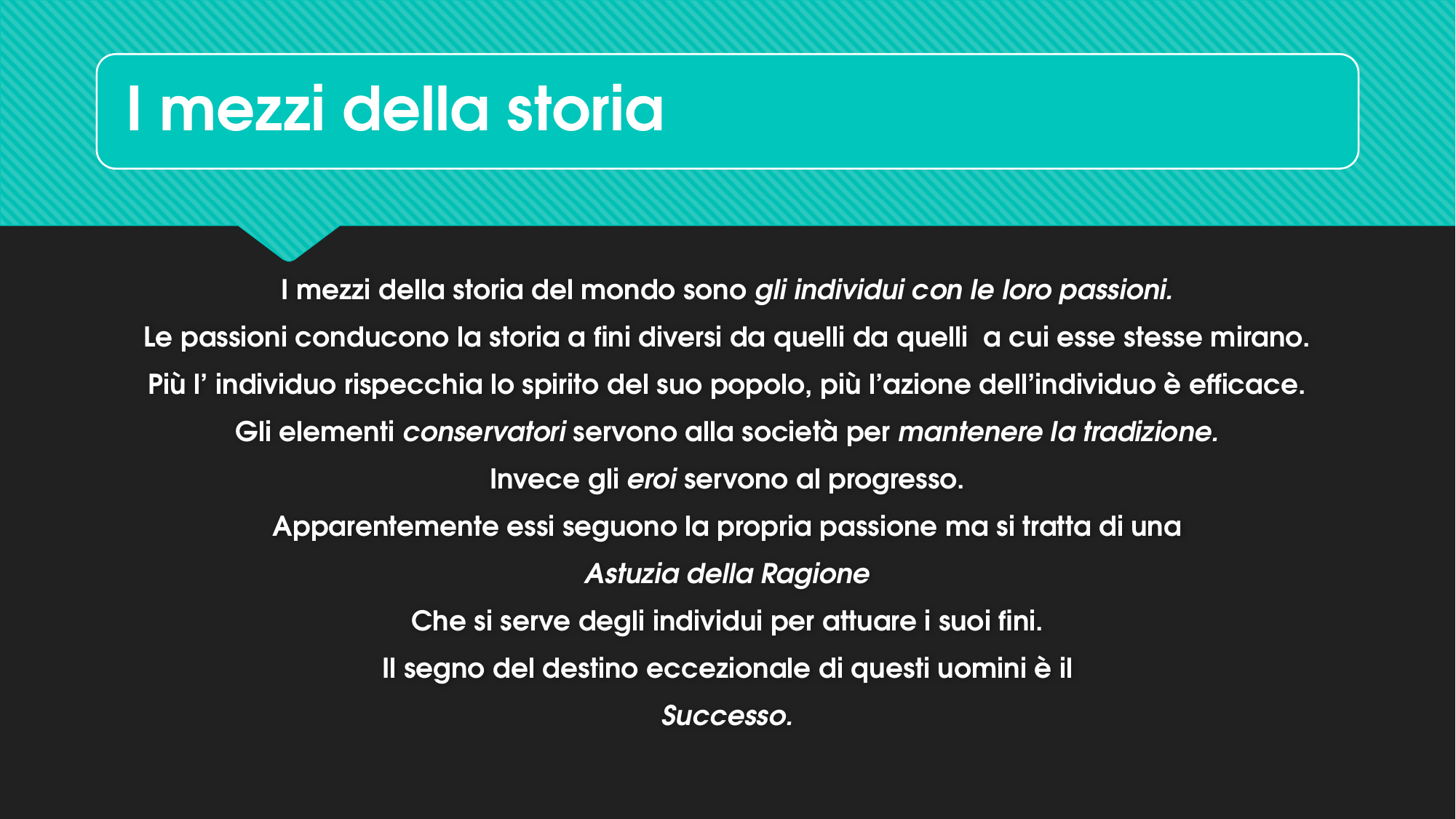

I mezzi della storia
I mezzi della storia del mondo sono gli individui con le loro passioni.
Le passioni conducono la storia a fini diversi da quelli da quelli  a cui esse stesse mirano.
Più l’ individuo rispecchia lo spirito del suo popolo, più l’azione dell’individuo è efficace.
Gli elementi conservatori servono alla società per mantenere la tradizione.
Invece gli eroi servono al progresso.
Apparentemente essi seguono la propria passione ma si tratta di una
Astuzia della Ragione
Che si serve degli individui per attuare i suoi fini.
Il segno del destino eccezionale di questi uomini è il
Successo.